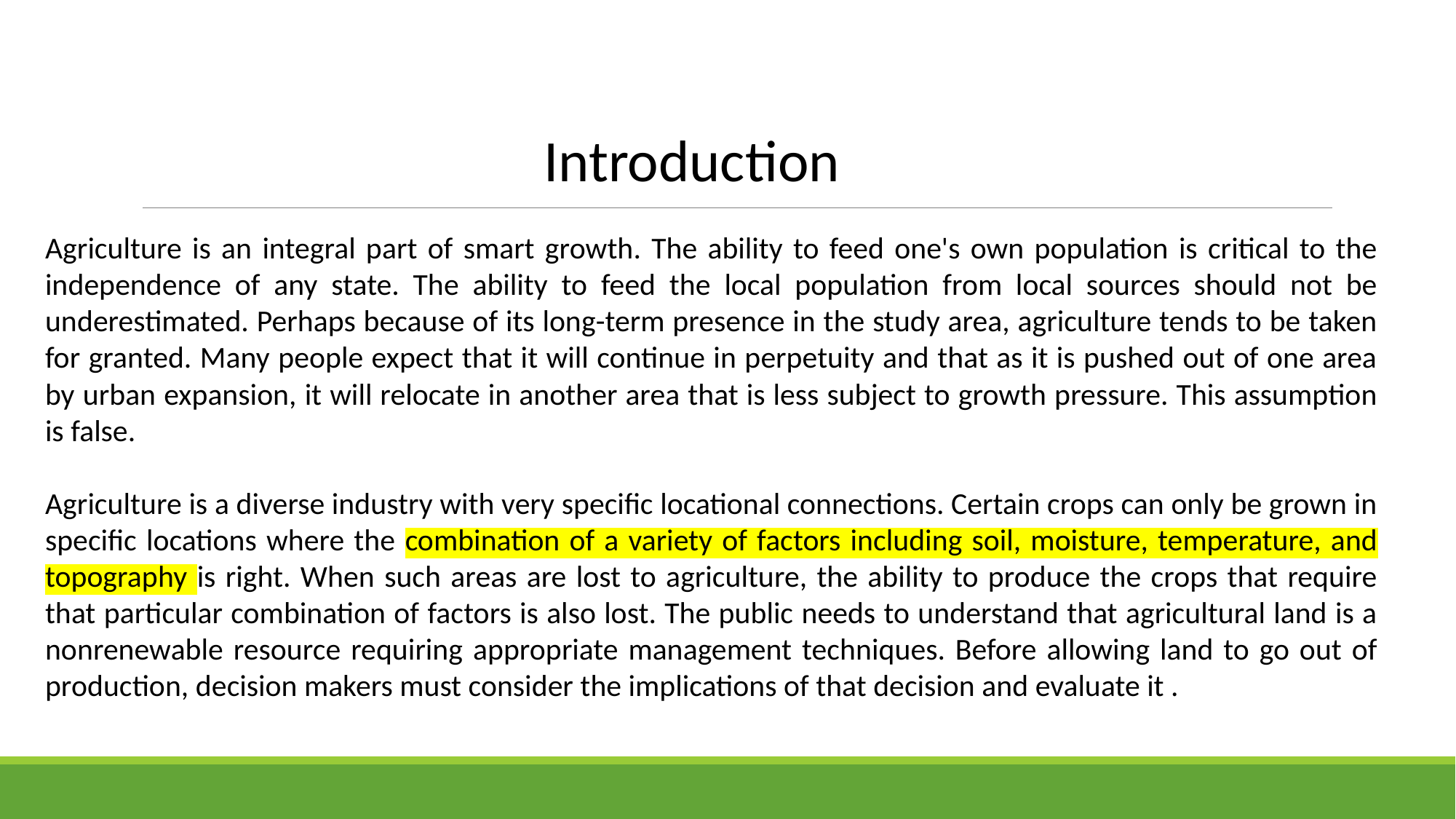

# Introduction
Agriculture is an integral part of smart growth. The ability to feed one's own population is critical to the independence of any state. The ability to feed the local population from local sources should not be underestimated. Perhaps because of its long-term presence in the study area, agriculture tends to be taken for granted. Many people expect that it will continue in perpetuity and that as it is pushed out of one area by urban expansion, it will relocate in another area that is less subject to growth pressure. This assumption is false.

Agriculture is a diverse industry with very specific locational connections. Certain crops can only be grown in specific locations where the combination of a variety of factors including soil, moisture, temperature, and topography is right. When such areas are lost to agriculture, the ability to produce the crops that require that particular combination of factors is also lost. The public needs to understand that agricultural land is a nonrenewable resource requiring appropriate management techniques. Before allowing land to go out of production, decision makers must consider the implications of that decision and evaluate it .